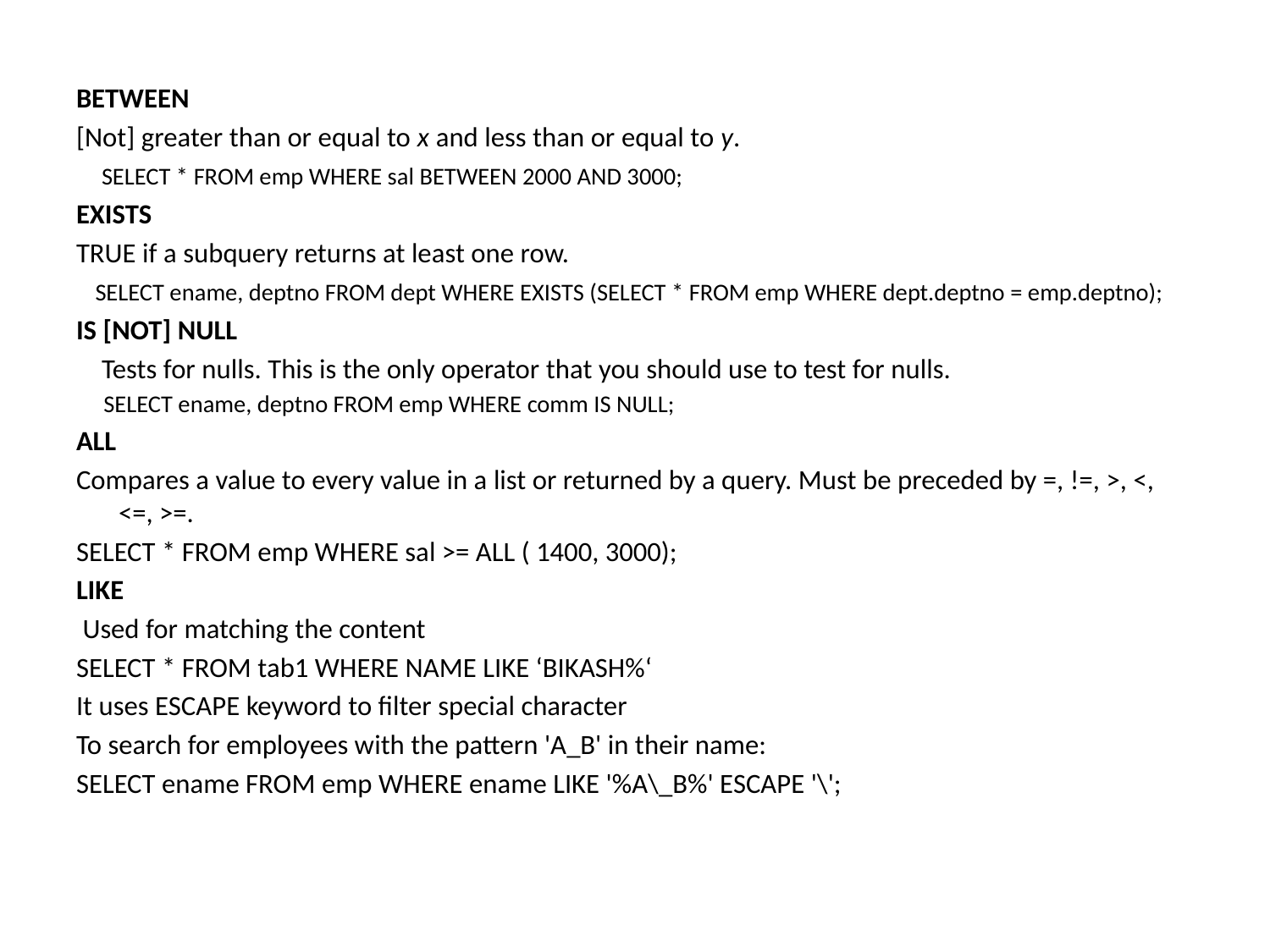

BETWEEN
[Not] greater than or equal to x and less than or equal to y.
    SELECT * FROM emp WHERE sal BETWEEN 2000 AND 3000;
EXISTS
TRUE if a subquery returns at least one row.
   SELECT ename, deptno FROM dept WHERE EXISTS (SELECT * FROM emp WHERE dept.deptno = emp.deptno);
IS [NOT] NULL
    Tests for nulls. This is the only operator that you should use to test for nulls.
     SELECT ename, deptno FROM emp WHERE comm IS NULL;
ALL
Compares a value to every value in a list or returned by a query. Must be preceded by =, !=, >, <, <=, >=.
SELECT * FROM emp WHERE sal >= ALL ( 1400, 3000);
LIKE
 Used for matching the content
SELECT * FROM tab1 WHERE NAME LIKE ‘BIKASH%‘
It uses ESCAPE keyword to filter special character
To search for employees with the pattern 'A_B' in their name:
SELECT ename FROM emp WHERE ename LIKE '%A\_B%' ESCAPE '\';